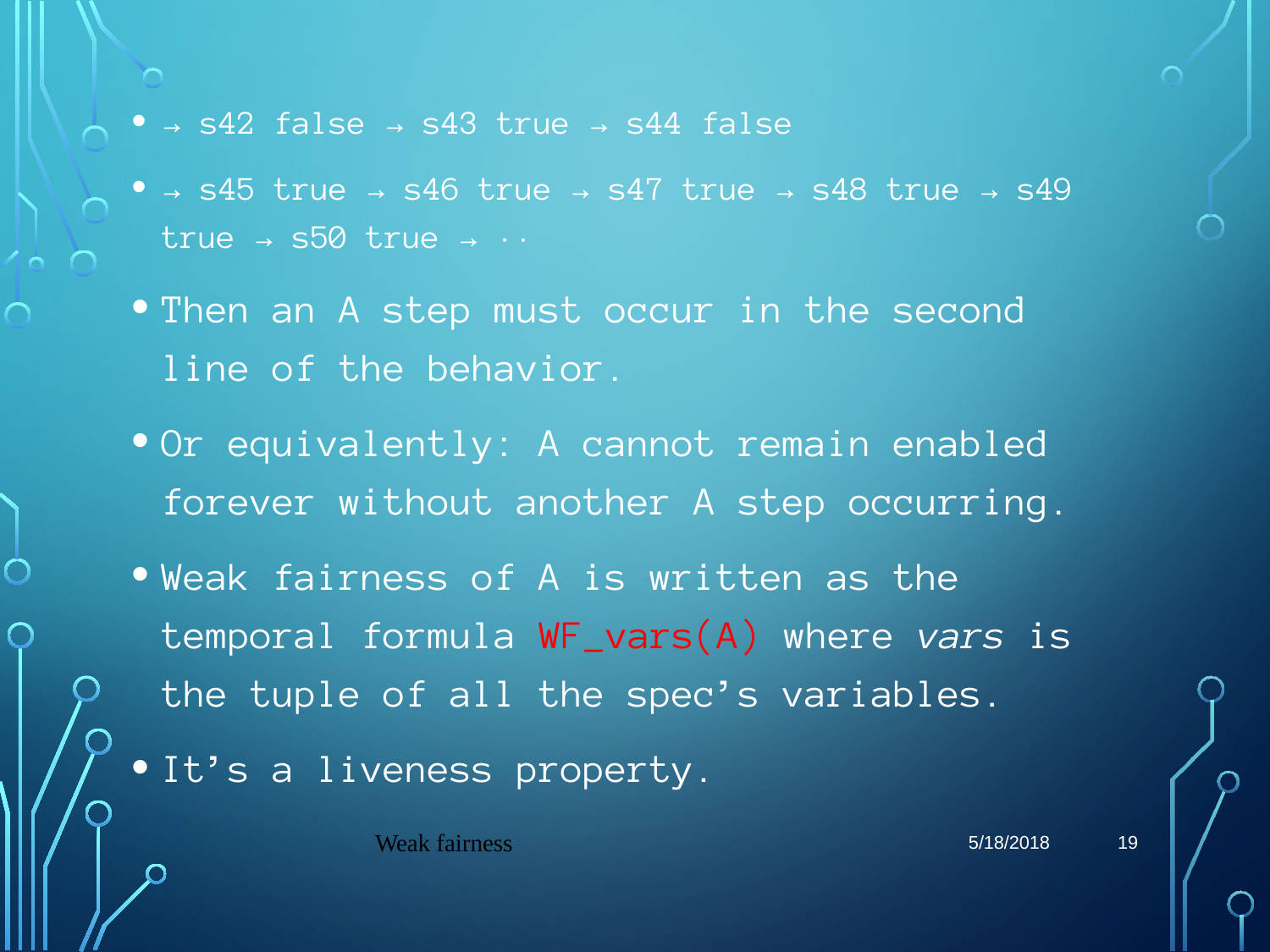

→ s42 false → s43 true → s44 false
→ s45 true → s46 true → s47 true → s48 true → s49 true → s50 true → ··
Then an A step must occur in the second line of the behavior.
Or equivalently: A cannot remain enabled forever without another A step occurring.
Weak fairness of A is written as the temporal formula WF_vars(A) where vars is the tuple of all the spec’s variables.
It’s a liveness property.
19
Weak fairness
5/18/2018